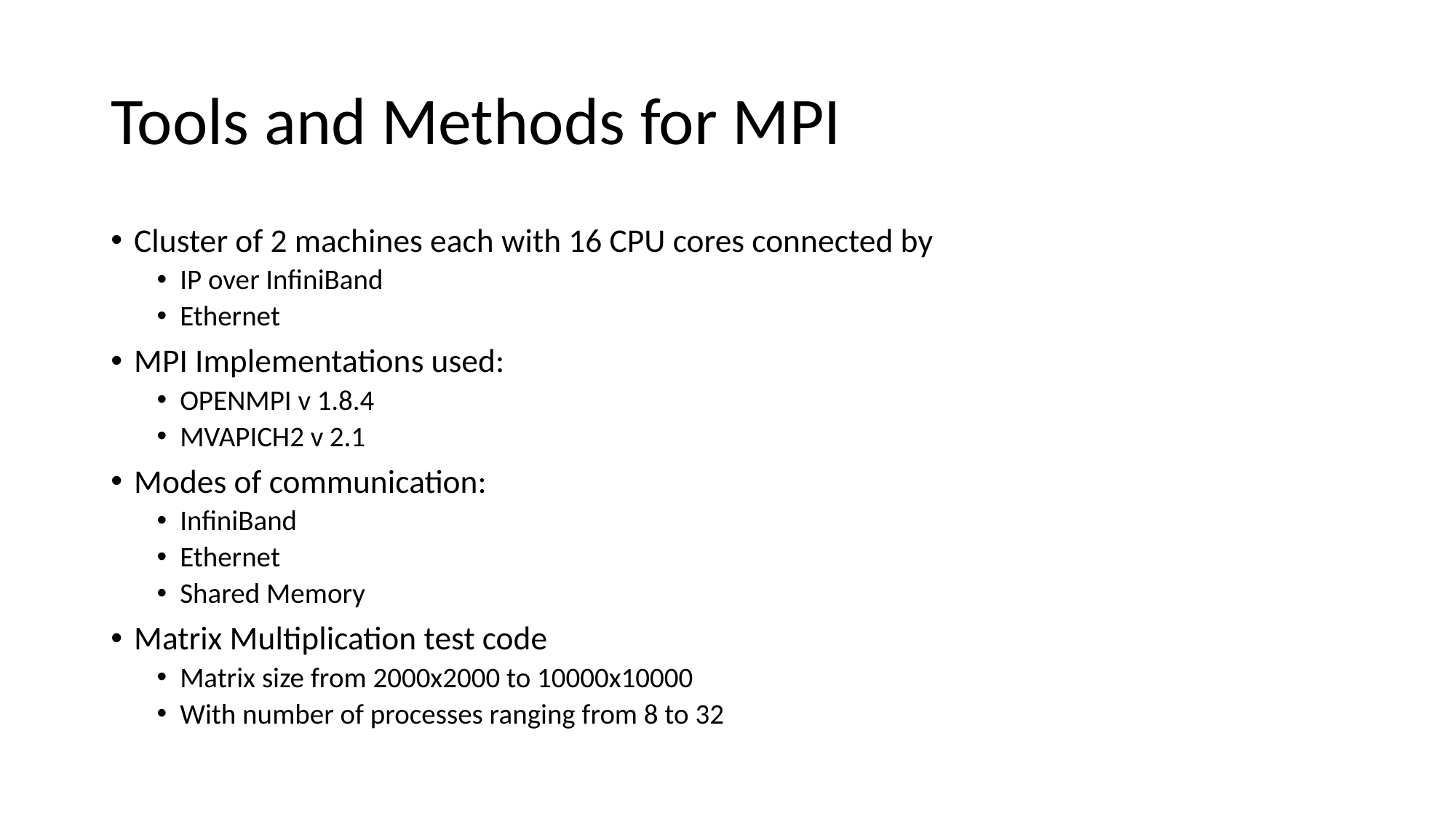

# Tools and Methods for MPI
Cluster of 2 machines each with 16 CPU cores connected by
IP over InfiniBand
Ethernet
MPI Implementations used:
OPENMPI v 1.8.4
MVAPICH2 v 2.1
Modes of communication:
InfiniBand
Ethernet
Shared Memory
Matrix Multiplication test code
Matrix size from 2000x2000 to 10000x10000
With number of processes ranging from 8 to 32